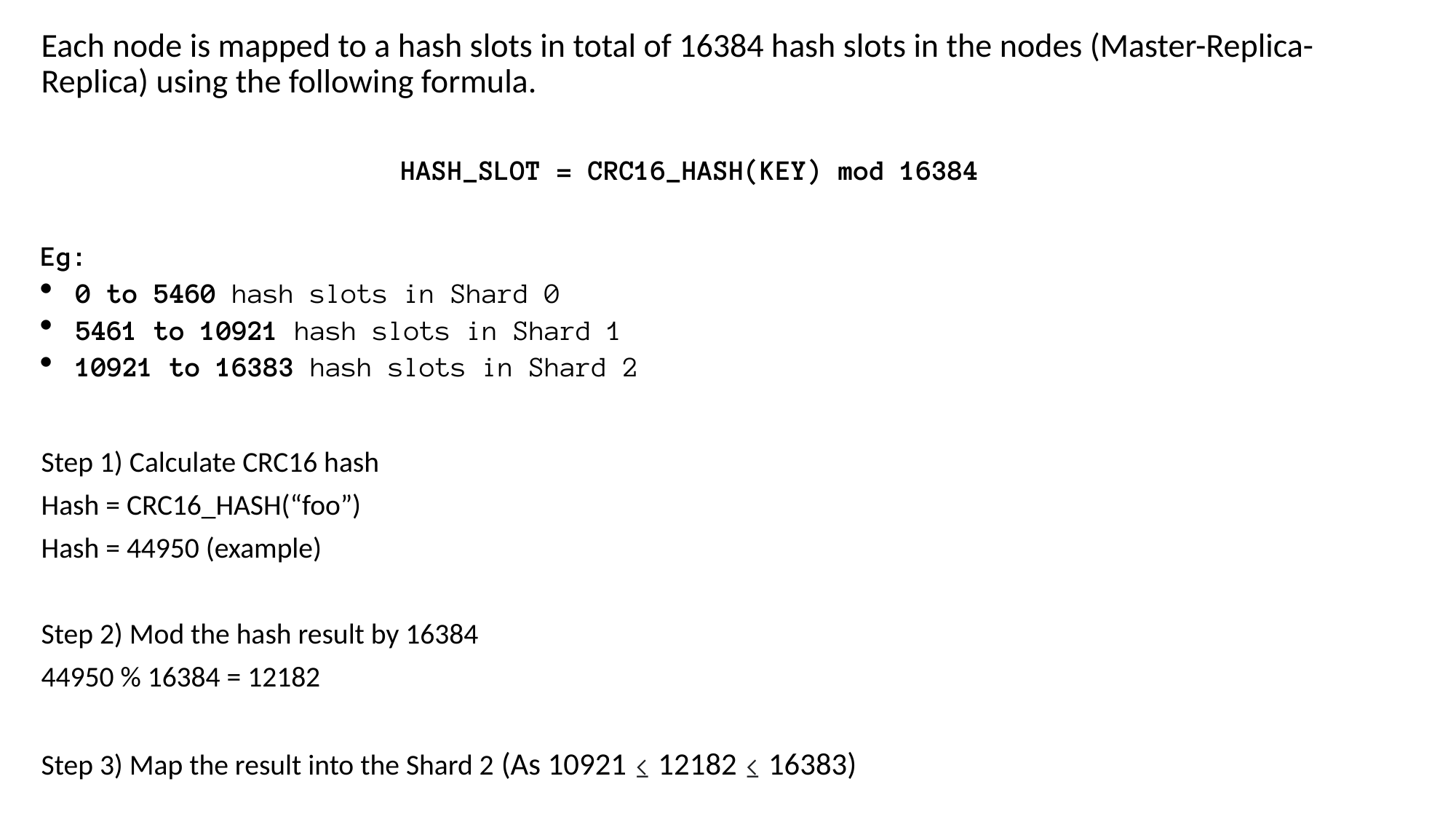

Each node is mapped to a hash slots in total of 16384 hash slots in the nodes (Master-Replica-Replica) using the following formula.

HASH_SLOT = CRC16_HASH(KEY) mod 16384

Eg:
0 to 5460 hash slots in Shard 0
5461 to 10921 hash slots in Shard 1
10921 to 16383 hash slots in Shard 2

Step 1) Calculate CRC16 hash
Hash = CRC16_HASH(“foo”)
Hash = 44950 (example)

Step 2) Mod the hash result by 16384
44950 % 16384 = 12182

Step 3) Map the result into the Shard 2 (As 10921 ≤ 12182 ≤ 16383)